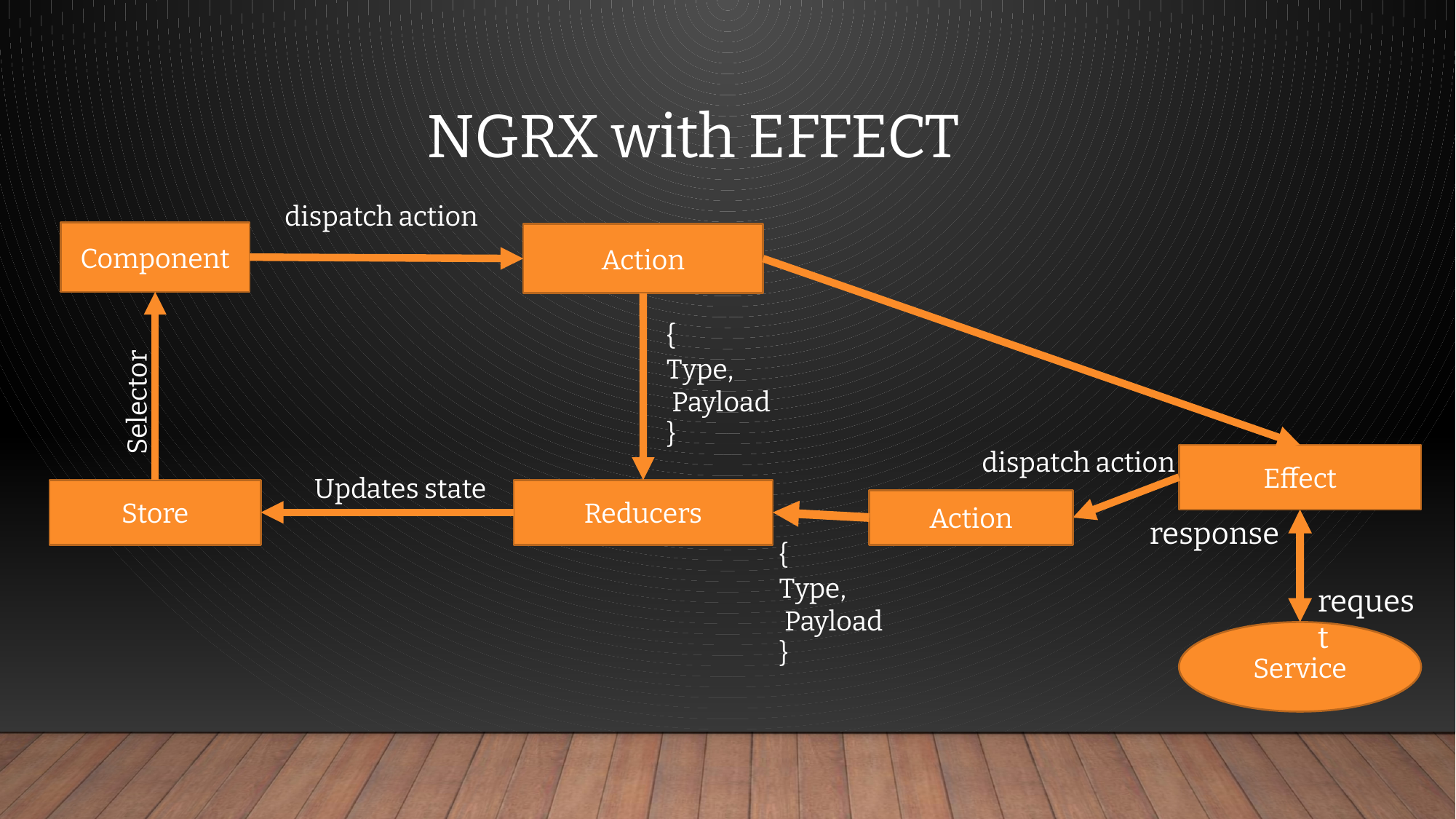

NGRX with EFFECT
dispatch action
Component
Action
{
Type,
 Payload
}
Selector
dispatch action
Effect
Updates state
Store
Reducers
Action
response
{
Type,
 Payload
}
request
Service